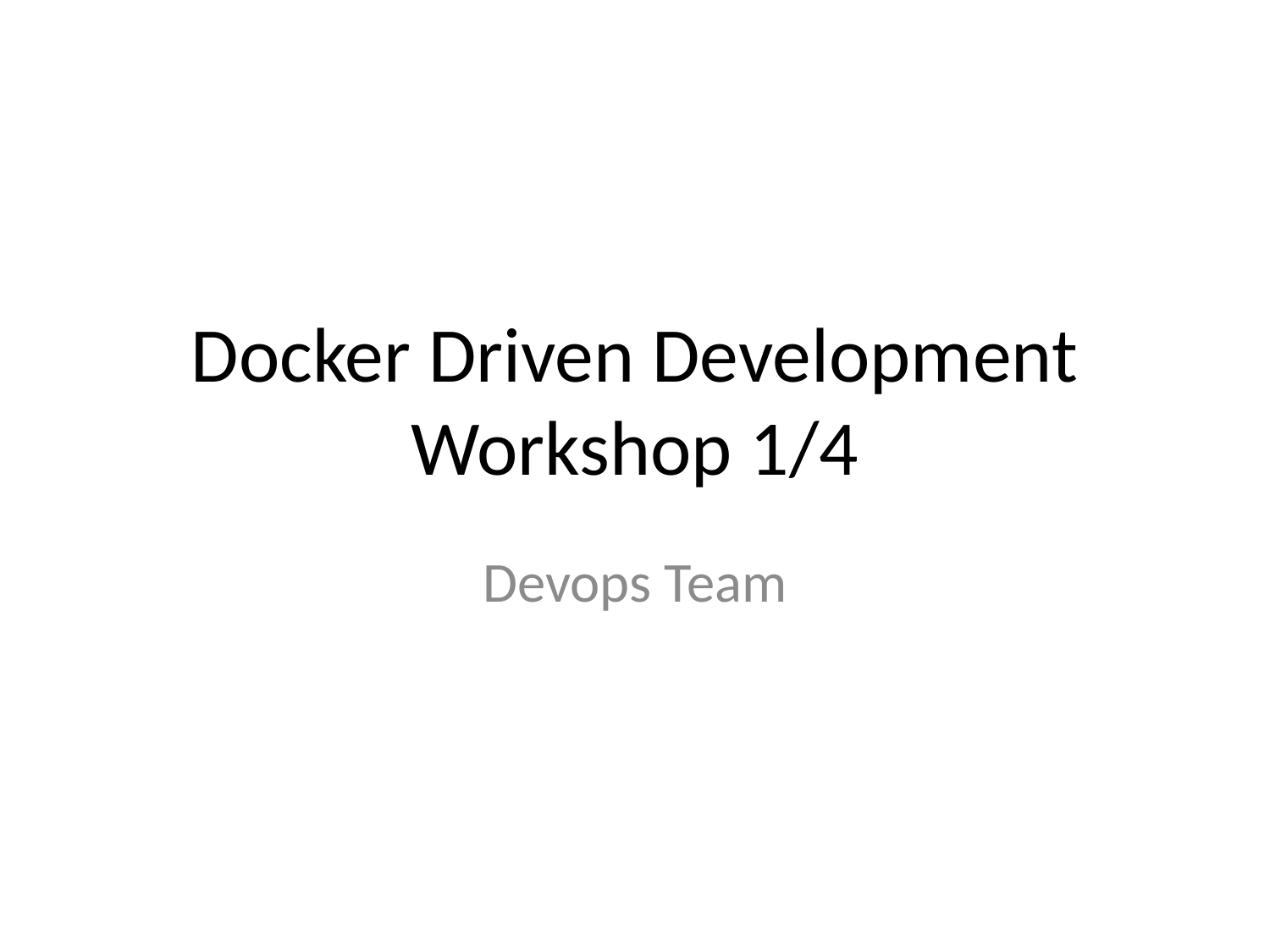

# Docker Driven Development Workshop 1/4
Devops Team